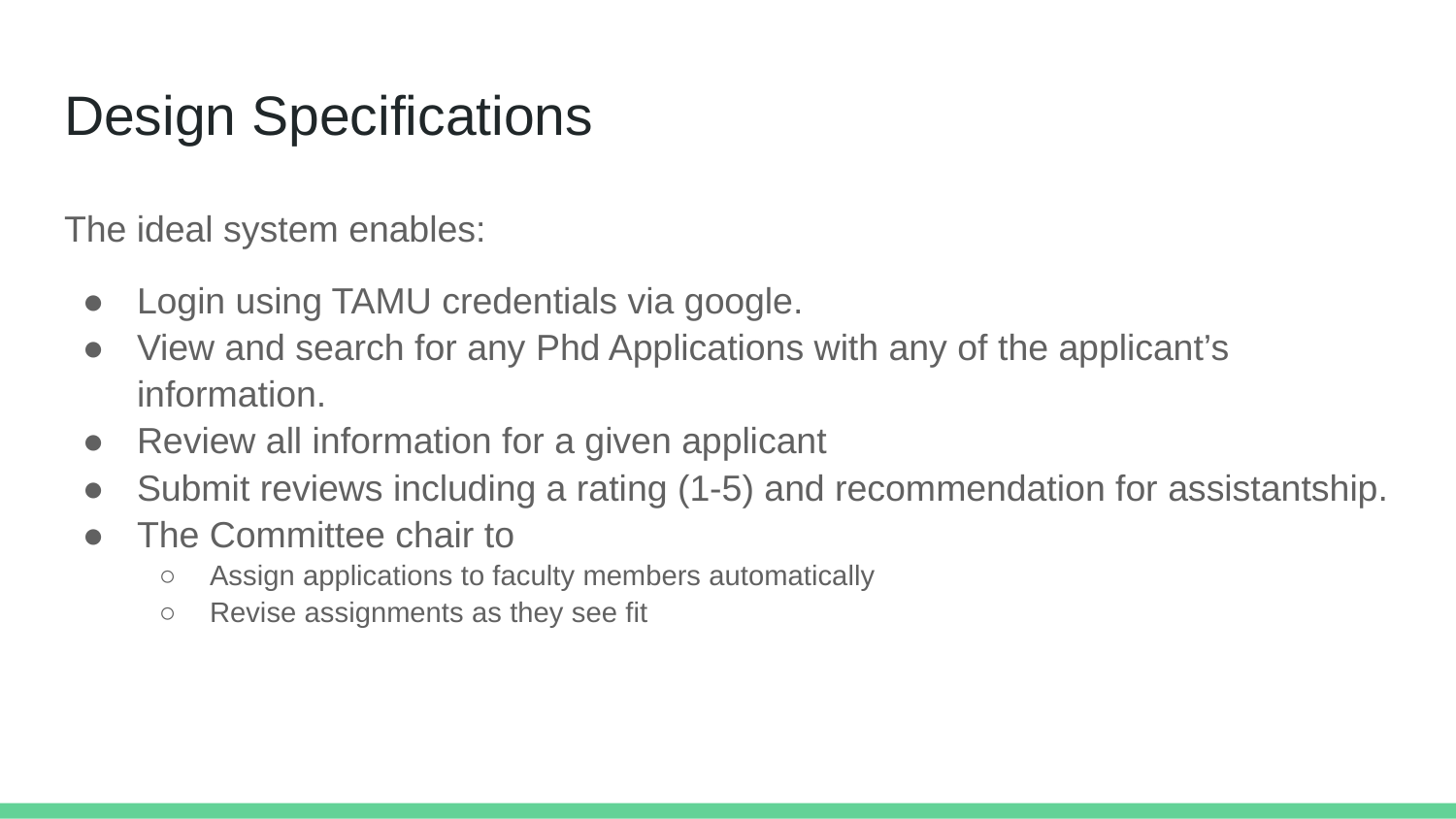

# Design Specifications
The ideal system enables:
Login using TAMU credentials via google.
View and search for any Phd Applications with any of the applicant’s information.
Review all information for a given applicant
Submit reviews including a rating (1-5) and recommendation for assistantship.
The Committee chair to
Assign applications to faculty members automatically
Revise assignments as they see fit